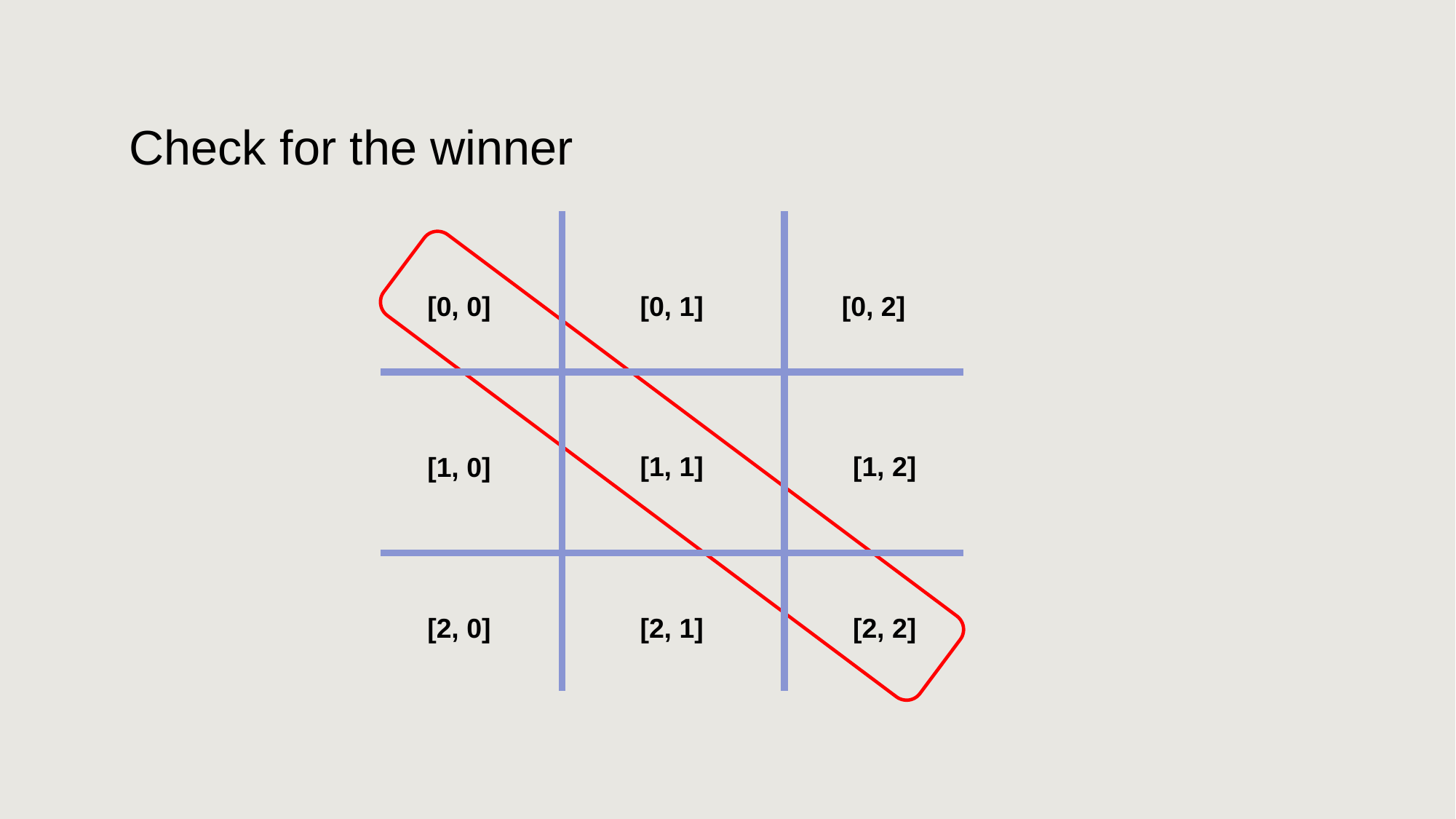

# Check for the winner
[0, 0]
[0, 1]
[0, 2]

[1, 2]
[1, 1]
[1, 0]
[2, 0]
[2, 1]
[2, 2]